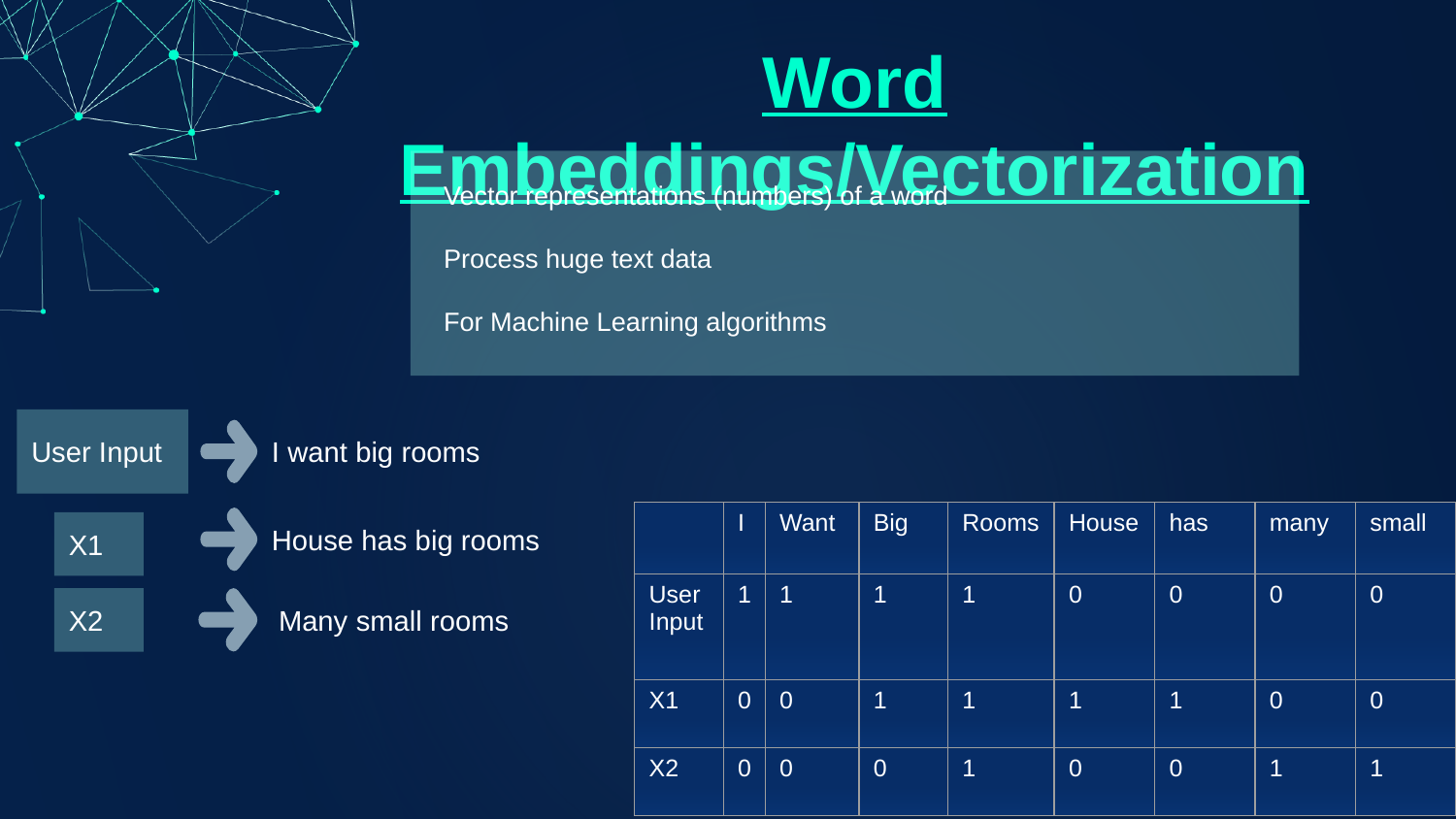

# Word Embeddings/Vectorization
Vector representations (numbers) of a word

Process huge text data

For Machine Learning algorithms

User Input

I want big rooms
|  | I | Want | Big | Rooms | House | has | many | small |
| --- | --- | --- | --- | --- | --- | --- | --- | --- |
| User Input | 1 | 1 | 1 | 1 | 0 | 0 | 0 | 0 |
| X1 | 0 | 0 | 1 | 1 | 1 | 1 | 0 | 0 |
| X2 | 0 | 0 | 0 | 1 | 0 | 0 | 1 | 1 |

X1
House has big rooms
X2

Many small rooms